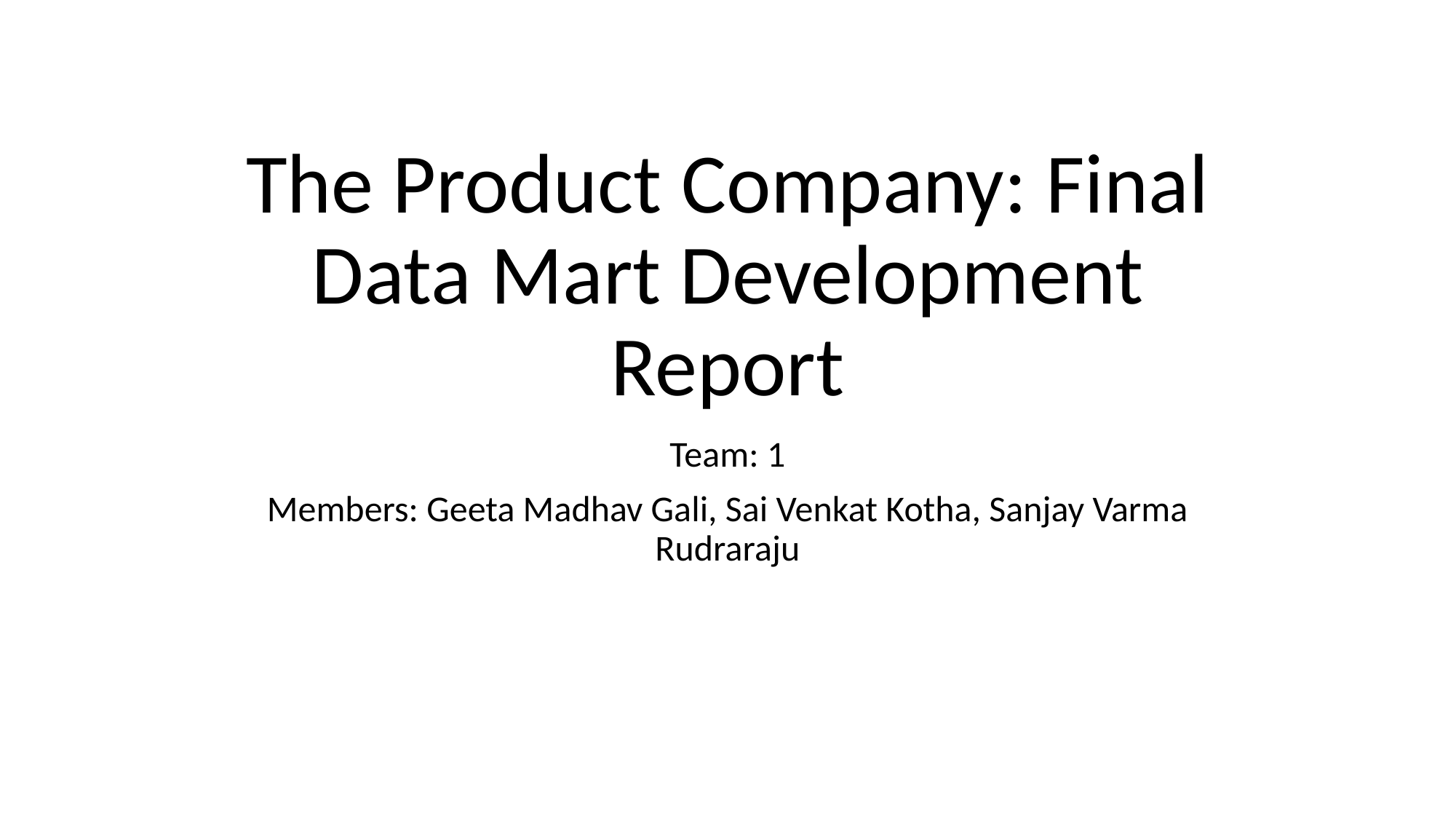

# The Product Company: Final Data Mart Development Report
Team: 1
Members: Geeta Madhav Gali, Sai Venkat Kotha, Sanjay Varma Rudraraju